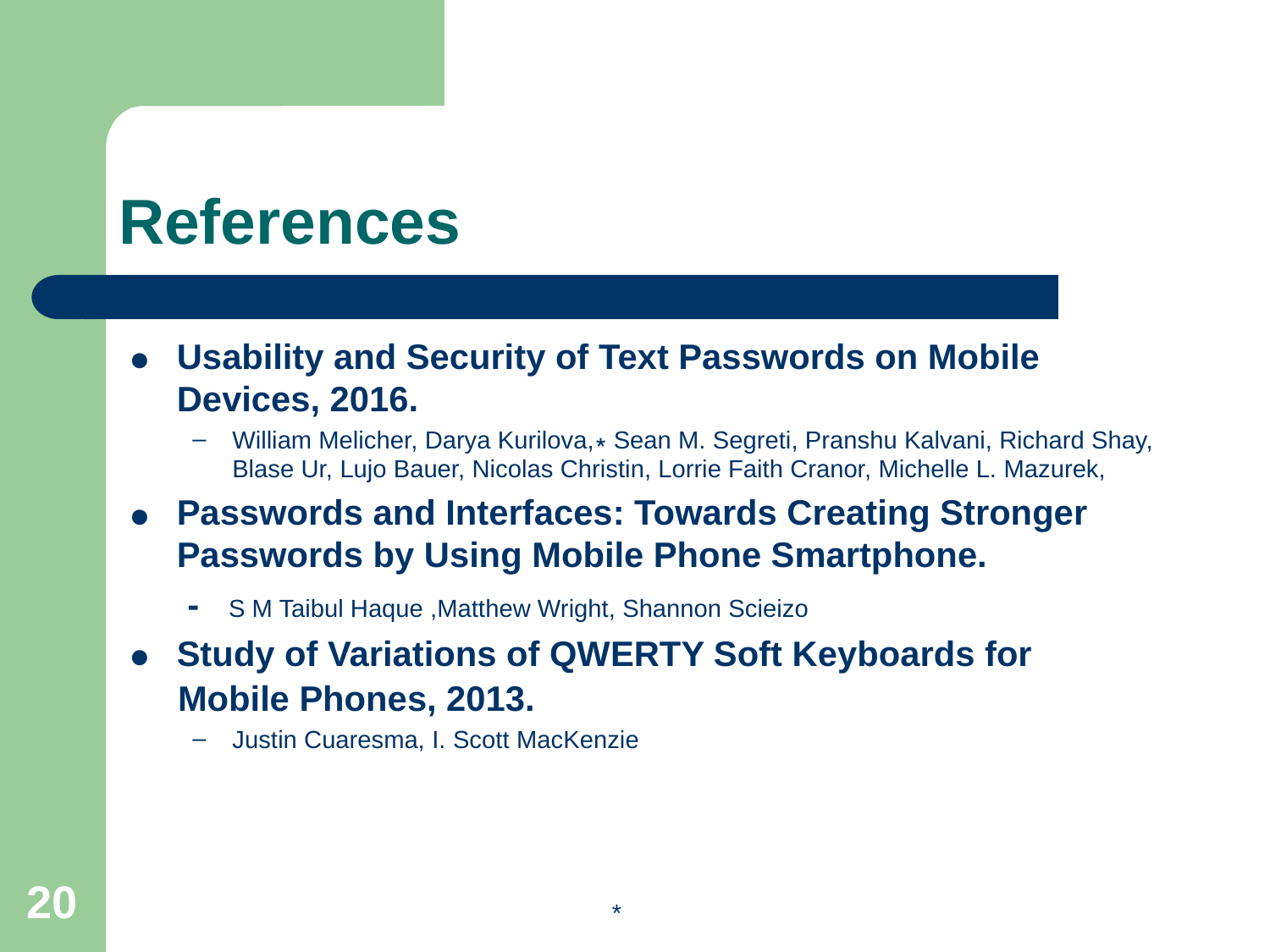

# References
Usability and Security of Text Passwords on Mobile Devices, 2016.
William Melicher, Darya Kurilova,∗ Sean M. Segreti, Pranshu Kalvani, Richard Shay, Blase Ur, Lujo Bauer, Nicolas Christin, Lorrie Faith Cranor, Michelle L. Mazurek,
Passwords and Interfaces: Towards Creating Stronger Passwords by Using Mobile Phone Smartphone.
      -   S M Taibul Haque ,Matthew Wright, Shannon Scieizo
Study of Variations of QWERTY Soft Keyboards for
     Mobile Phones, 2013.
Justin Cuaresma, I. Scott MacKenzie

20
*